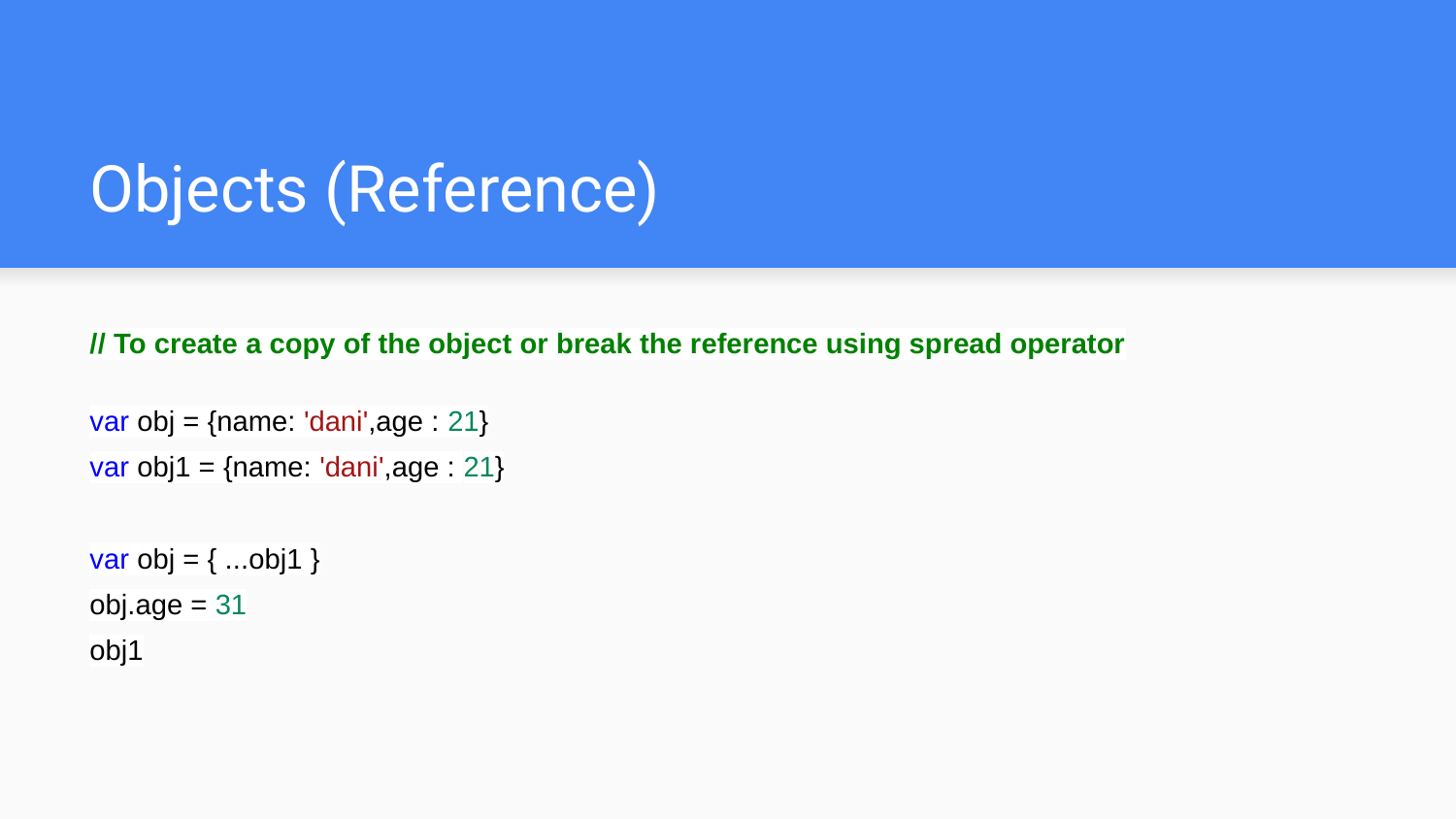

# Objects (Reference)
// To create a copy of the object or break the reference using spread operator
var obj = {name: 'dani',age : 21}
var obj1 = {name: 'dani',age : 21}

var obj = { ...obj1 }
obj.age = 31
obj1